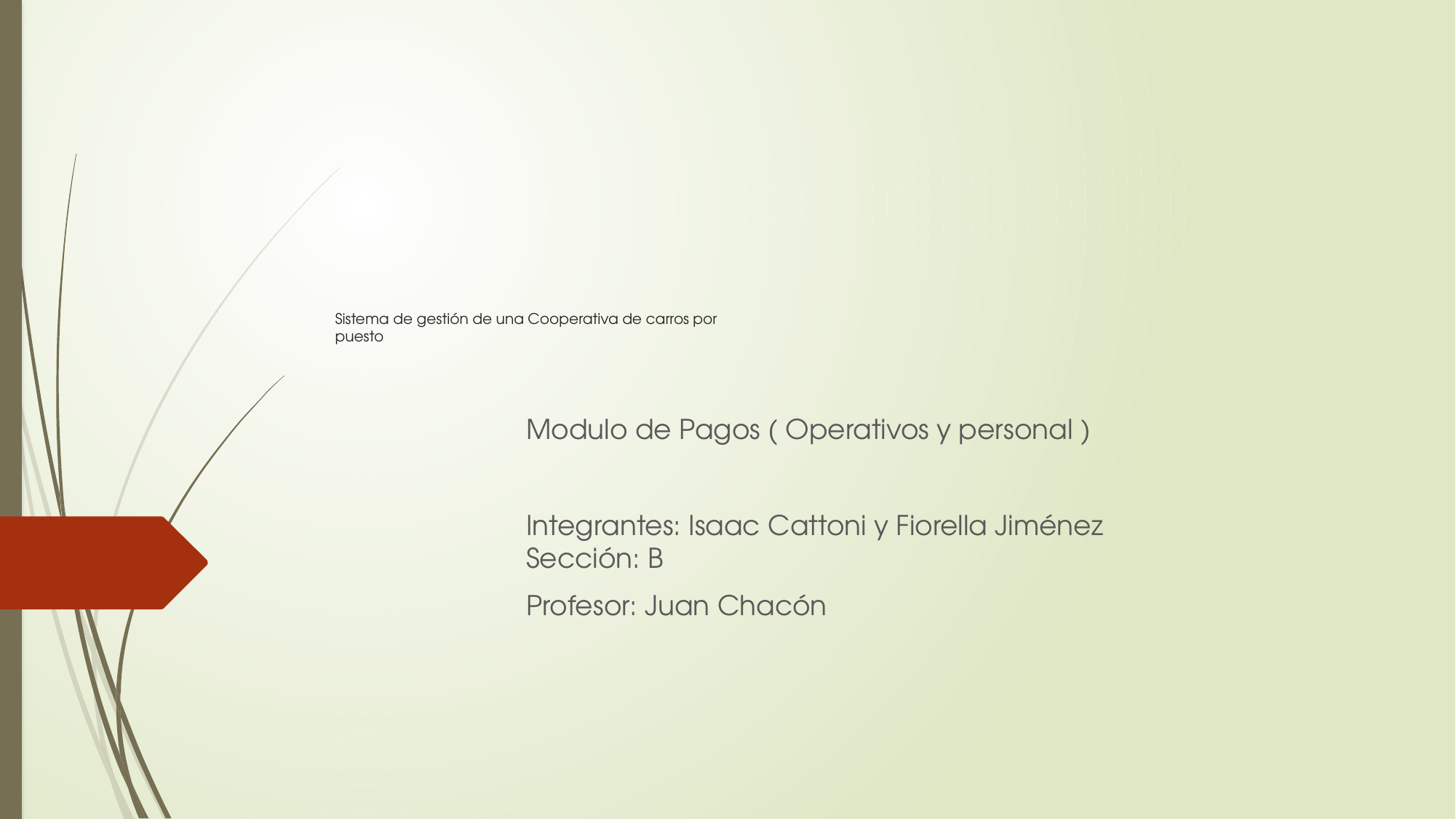

# Sistema de gestión de una Cooperativa de carros por puesto
Modulo de Pagos ( Operativos y personal )

Integrantes: Isaac Cattoni y Fiorella Jiménez
Sección: B
Profesor: Juan Chacón